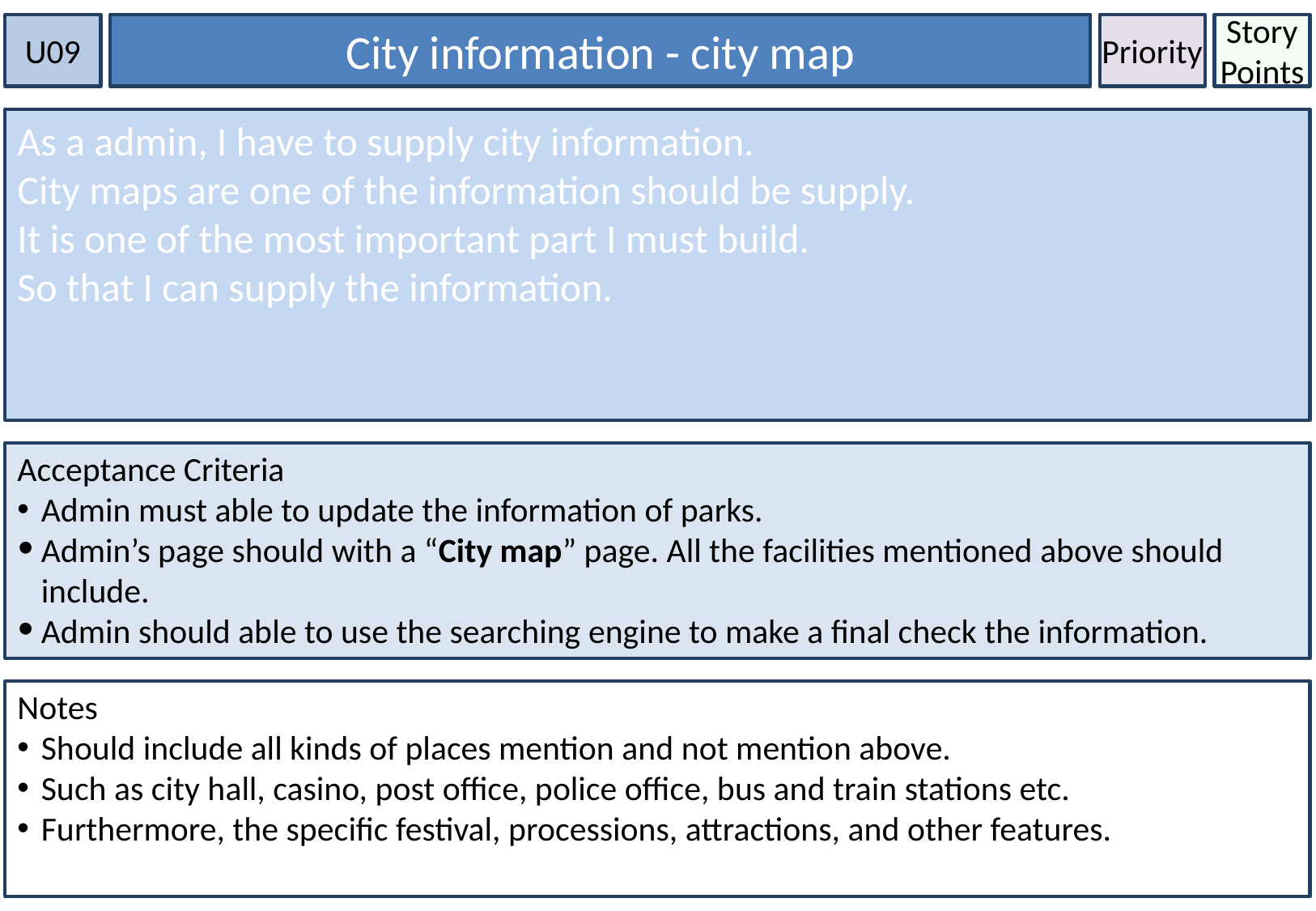

U09
City information - city map
Priority
Story Points
As a admin, I have to supply city information.
City maps are one of the information should be supply.
It is one of the most important part I must build.
So that I can supply the information.
Acceptance Criteria
Admin must able to update the information of parks.
Admin’s page should with a “City map” page. All the facilities mentioned above should include.
Admin should able to use the searching engine to make a final check the information.
Notes
Should include all kinds of places mention and not mention above.
Such as city hall, casino, post office, police office, bus and train stations etc.
Furthermore, the specific festival, processions, attractions, and other features.